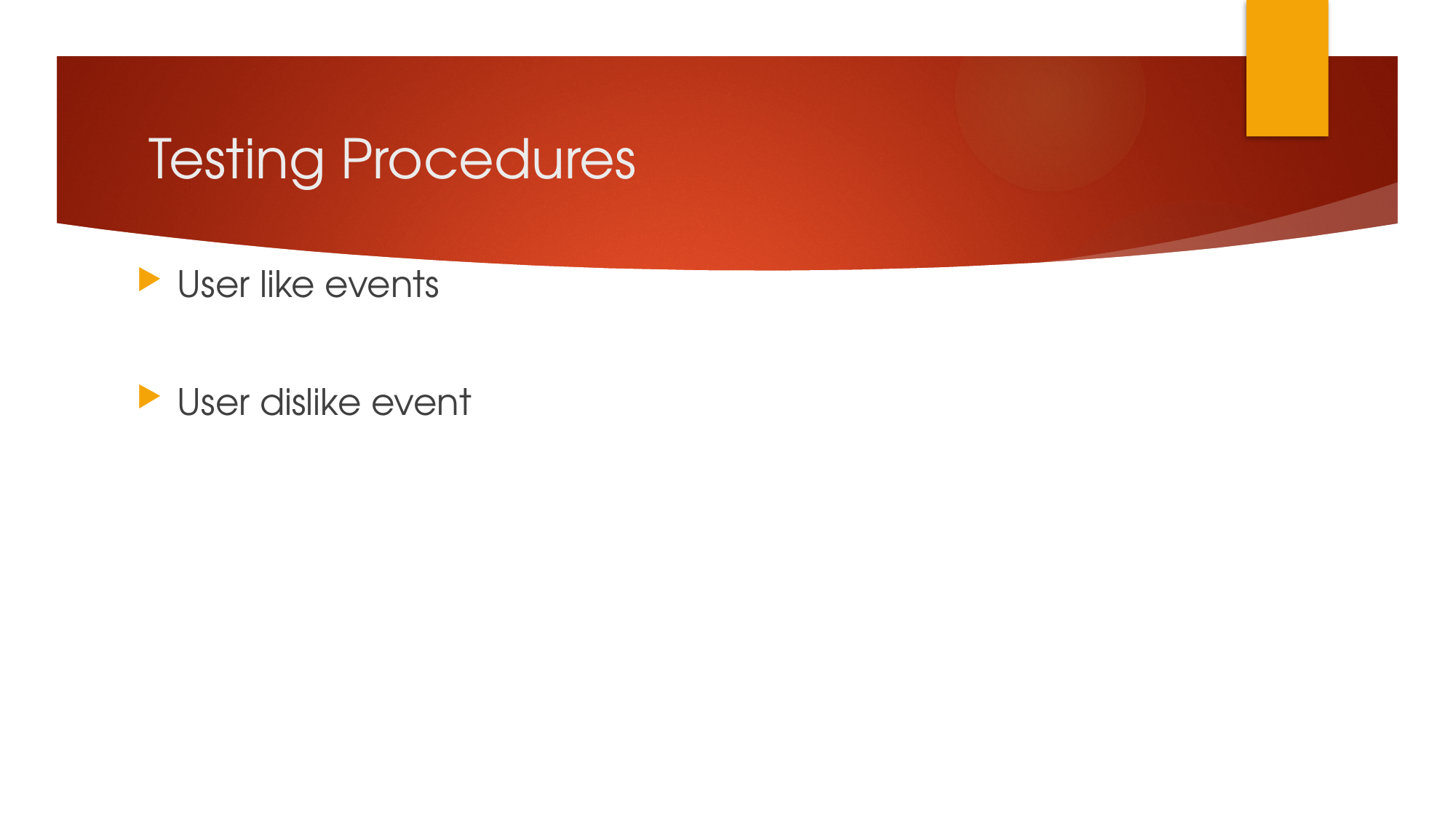

# Testing Procedures
User like events

User dislike event